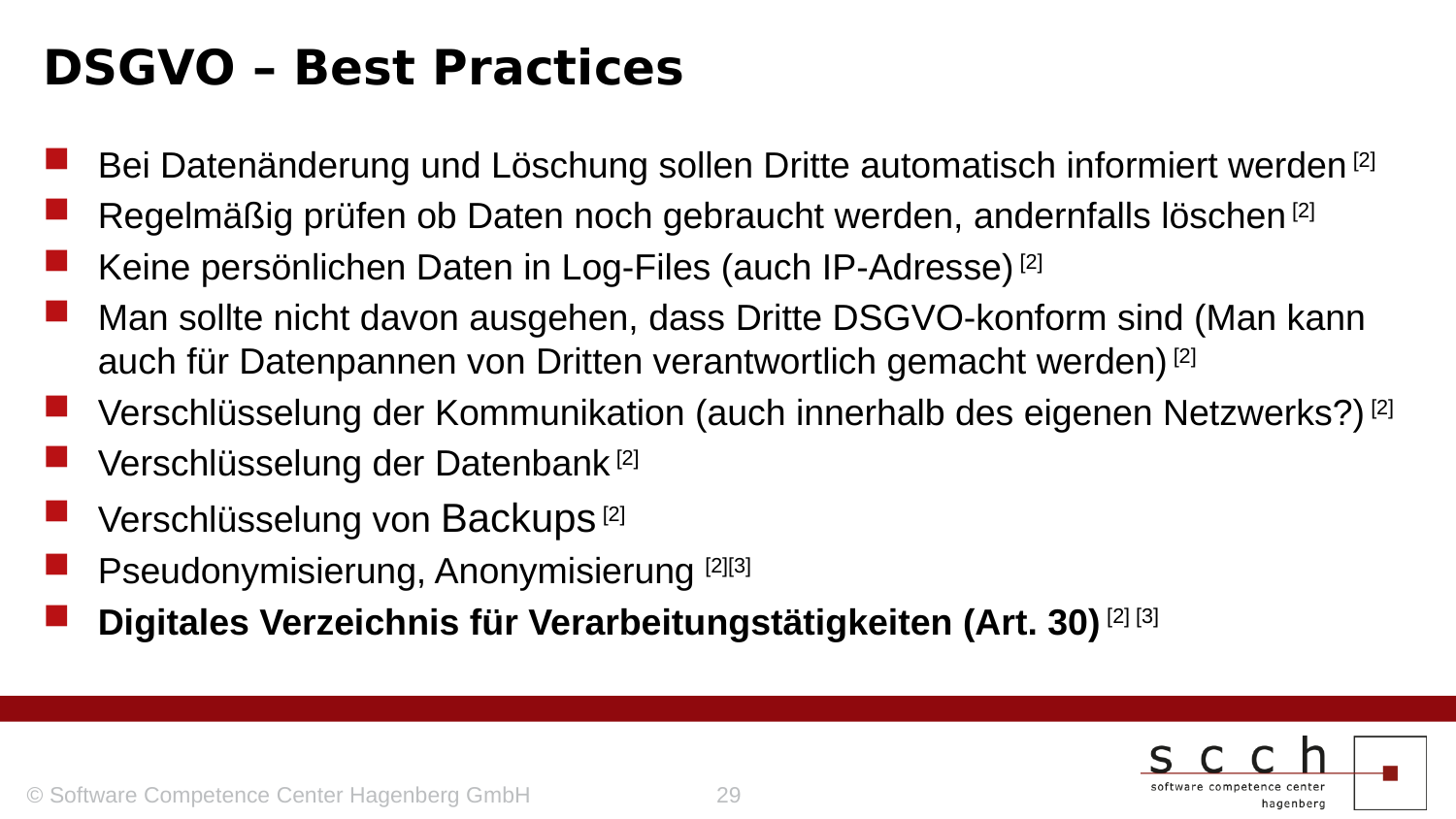

# DSGVO – Best Practices
Bei Datenänderung und Löschung sollen Dritte automatisch informiert werden [2]
Regelmäßig prüfen ob Daten noch gebraucht werden, andernfalls löschen [2]
Keine persönlichen Daten in Log-Files (auch IP-Adresse) [2]
Man sollte nicht davon ausgehen, dass Dritte DSGVO-konform sind (Man kann auch für Datenpannen von Dritten verantwortlich gemacht werden) [2]
Verschlüsselung der Kommunikation (auch innerhalb des eigenen Netzwerks?) [2]
Verschlüsselung der Datenbank [2]
Verschlüsselung von Backups [2]
Pseudonymisierung, Anonymisierung [2][3]
Digitales Verzeichnis für Verarbeitungstätigkeiten (Art. 30) [2] [3]

© Software Competence Center Hagenberg GmbH
29